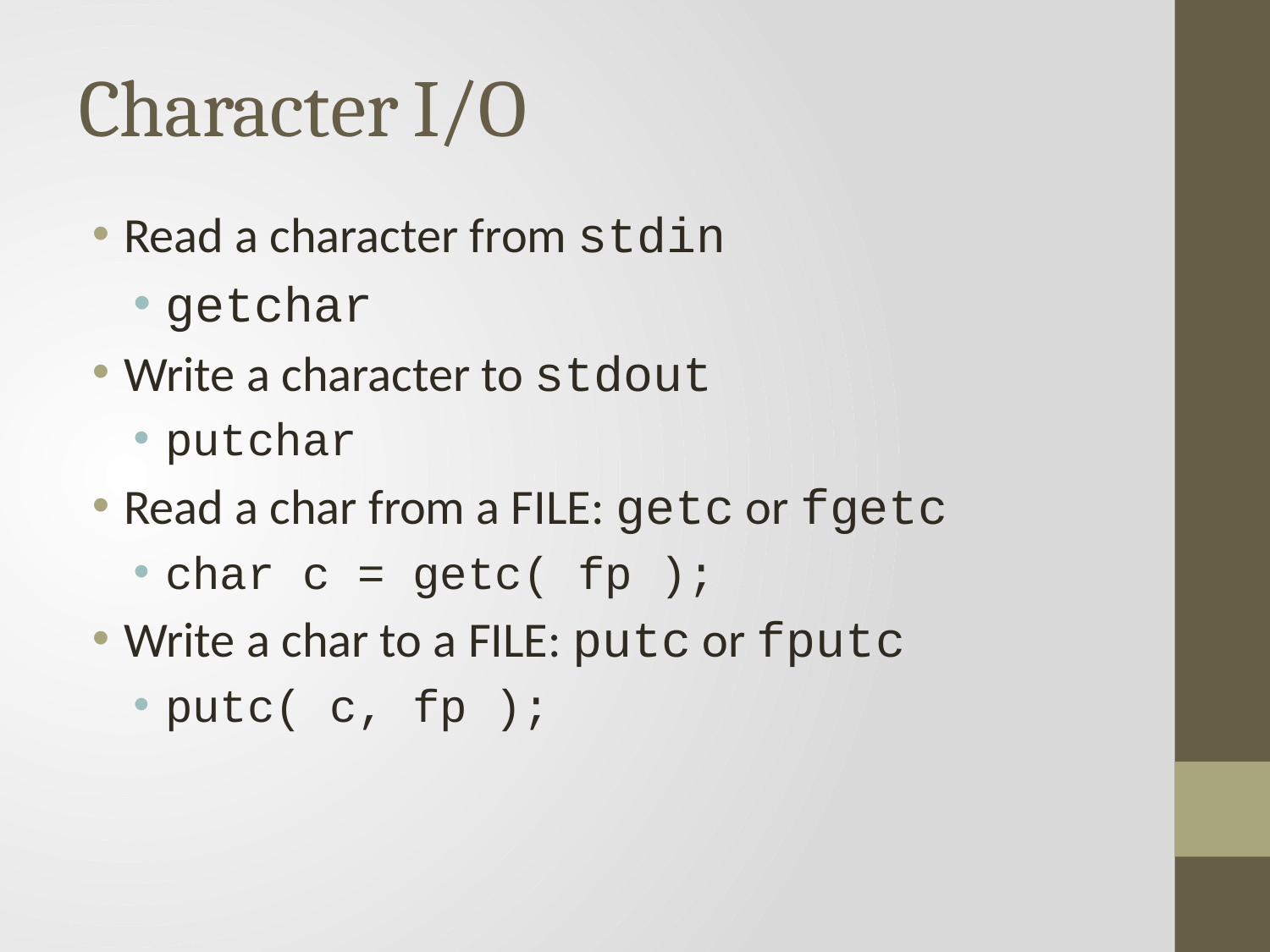

# Character I/O
Read a character from stdin
getchar
Write a character to stdout
putchar
Read a char from a FILE: getc or fgetc
char c = getc( fp );
Write a char to a FILE: putc or fputc
putc( c, fp );